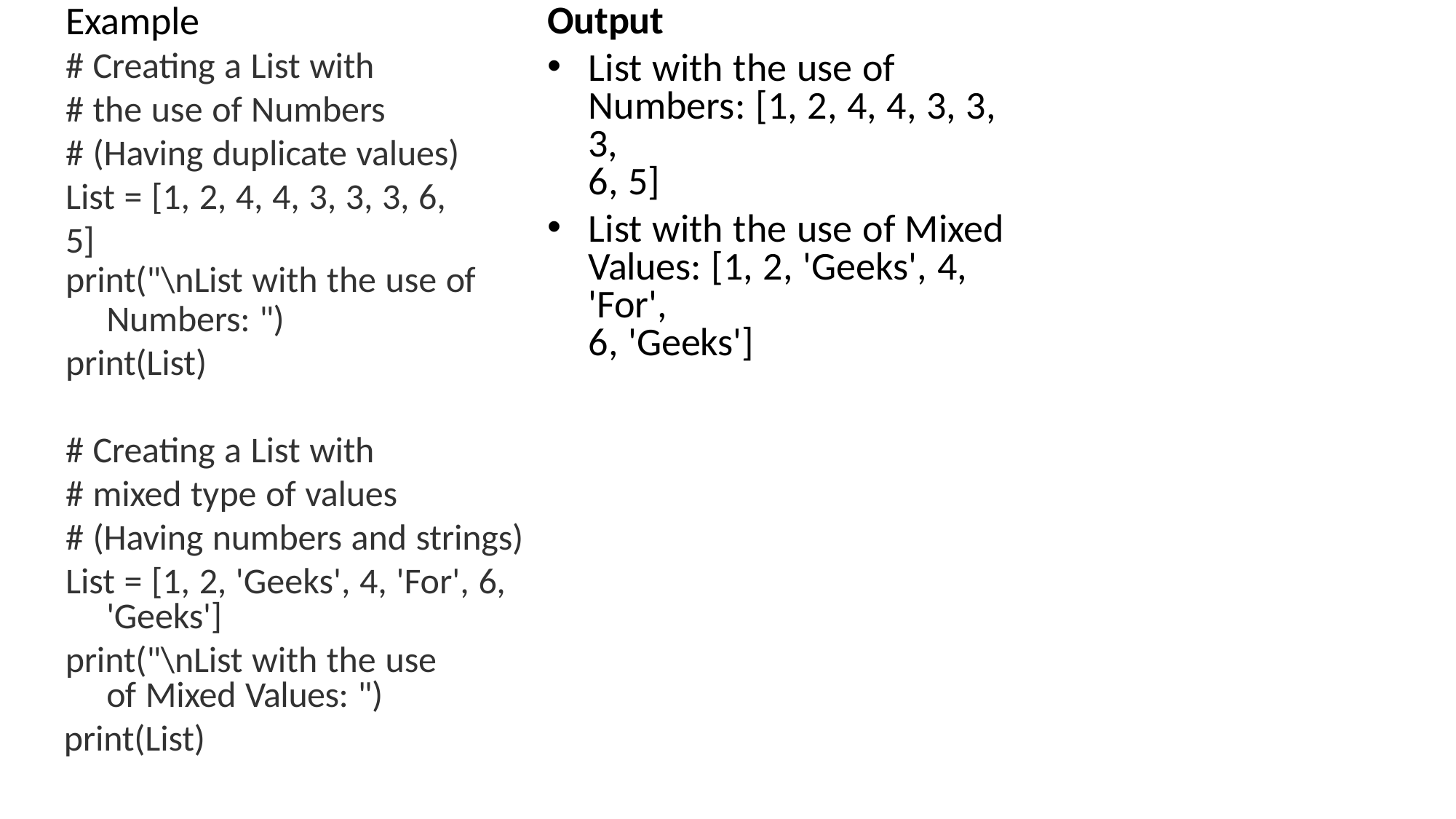

# Example
Output
List with the use of Numbers: [1, 2, 4, 4, 3, 3, 3,
6, 5]
List with the use of Mixed Values: [1, 2, 'Geeks', 4, 'For',
6, 'Geeks']
# Creating a List with
# the use of Numbers
# (Having duplicate values) List = [1, 2, 4, 4, 3, 3, 3, 6, 5]
print("\nList with the use of
Numbers: ")
print(List)
# Creating a List with
# mixed type of values
# (Having numbers and strings) List = [1, 2, 'Geeks', 4, 'For', 6,
'Geeks']
print("\nList with the use of Mixed Values: ")
print(List)